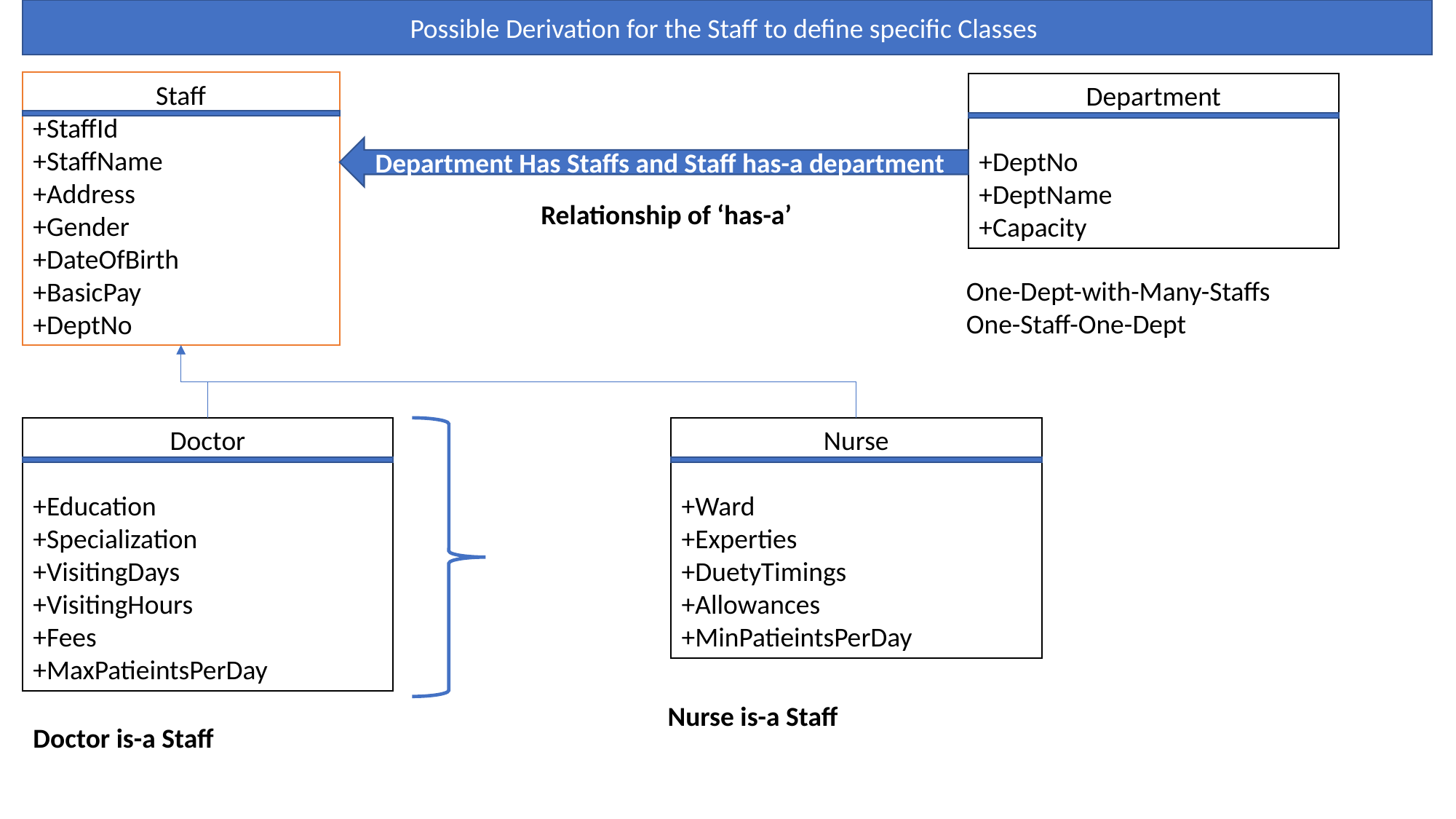

Possible Derivation for the Staff to define specific Classes
Staff
+StaffId
+StaffName
+Address
+Gender
+DateOfBirth
+BasicPay
+DeptNo
Department

+DeptNo
+DeptName
+Capacity

Department Has Staffs and Staff has-a department
Relationship of ‘has-a’
One-Dept-with-Many-Staffs
One-Staff-One-Dept
Doctor

+Education
+Specialization
+VisitingDays
+VisitingHours
+Fees
+MaxPatieintsPerDay

Nurse

+Ward
+Experties
+DuetyTimings
+Allowances
+MinPatieintsPerDay

Nurse is-a Staff
Doctor is-a Staff